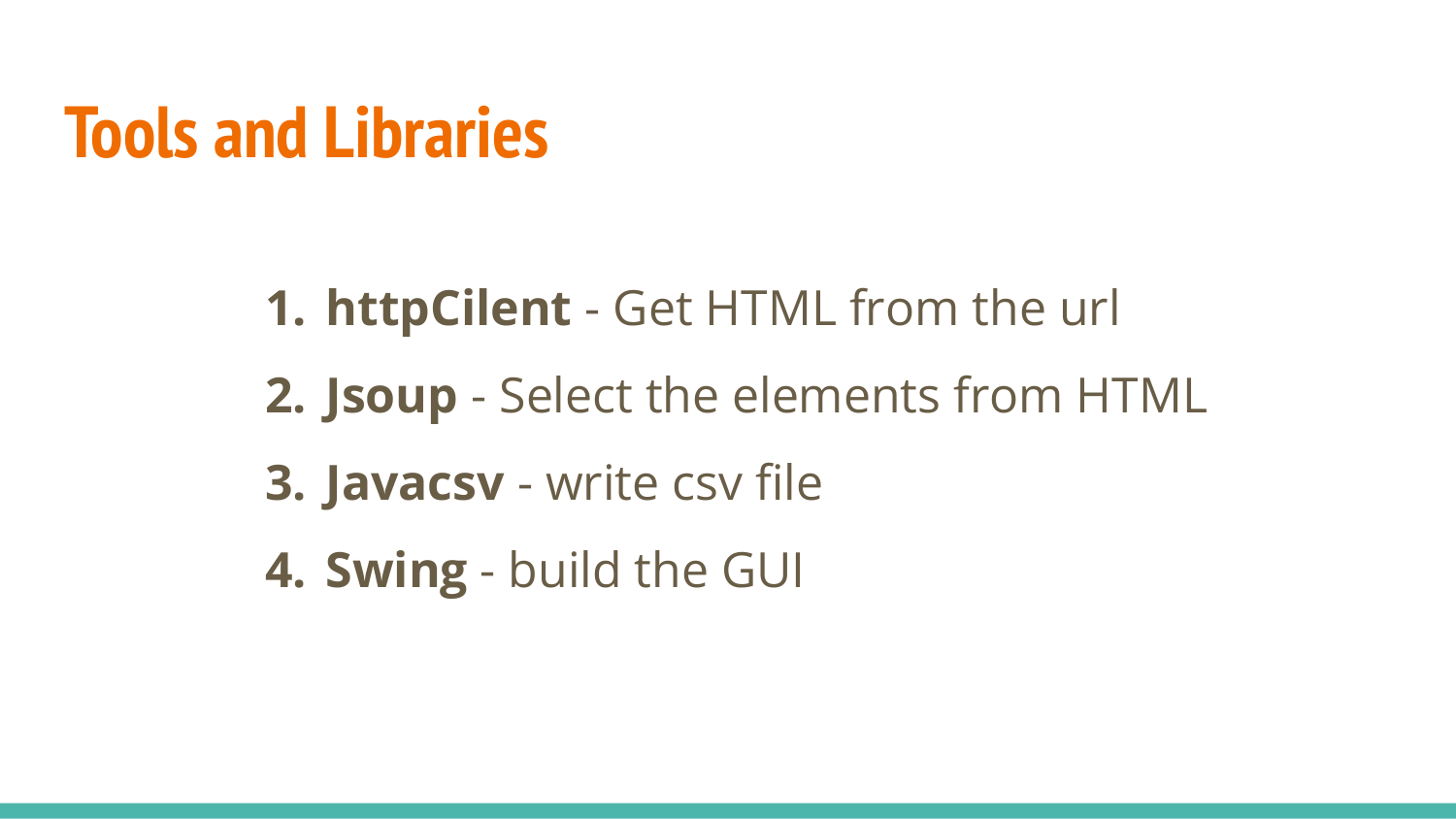

# Tools and Libraries
httpCilent - Get HTML from the url
Jsoup - Select the elements from HTML
Javacsv - write csv file
Swing - build the GUI